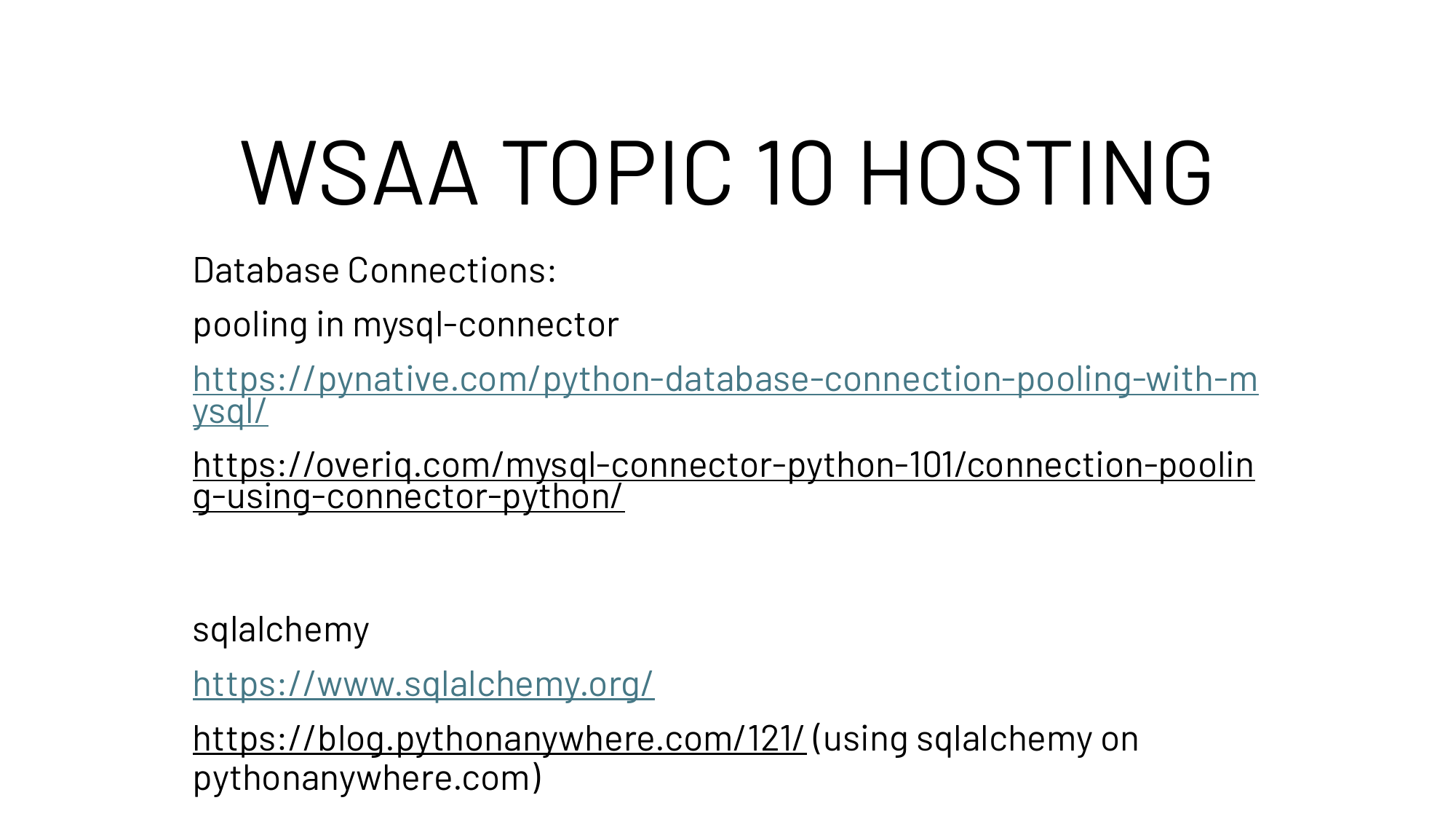

# WSAA TOPIC 10 HOSTING
Database Connections:
pooling in mysql-connector
https://pynative.com/python-database-connection-pooling-with-mysql/
https://overiq.com/mysql-connector-python-101/connection-pooling-using-connector-python/
sqlalchemy
https://www.sqlalchemy.org/
https://blog.pythonanywhere.com/121/ (using sqlalchemy on pythonanywhere.com)